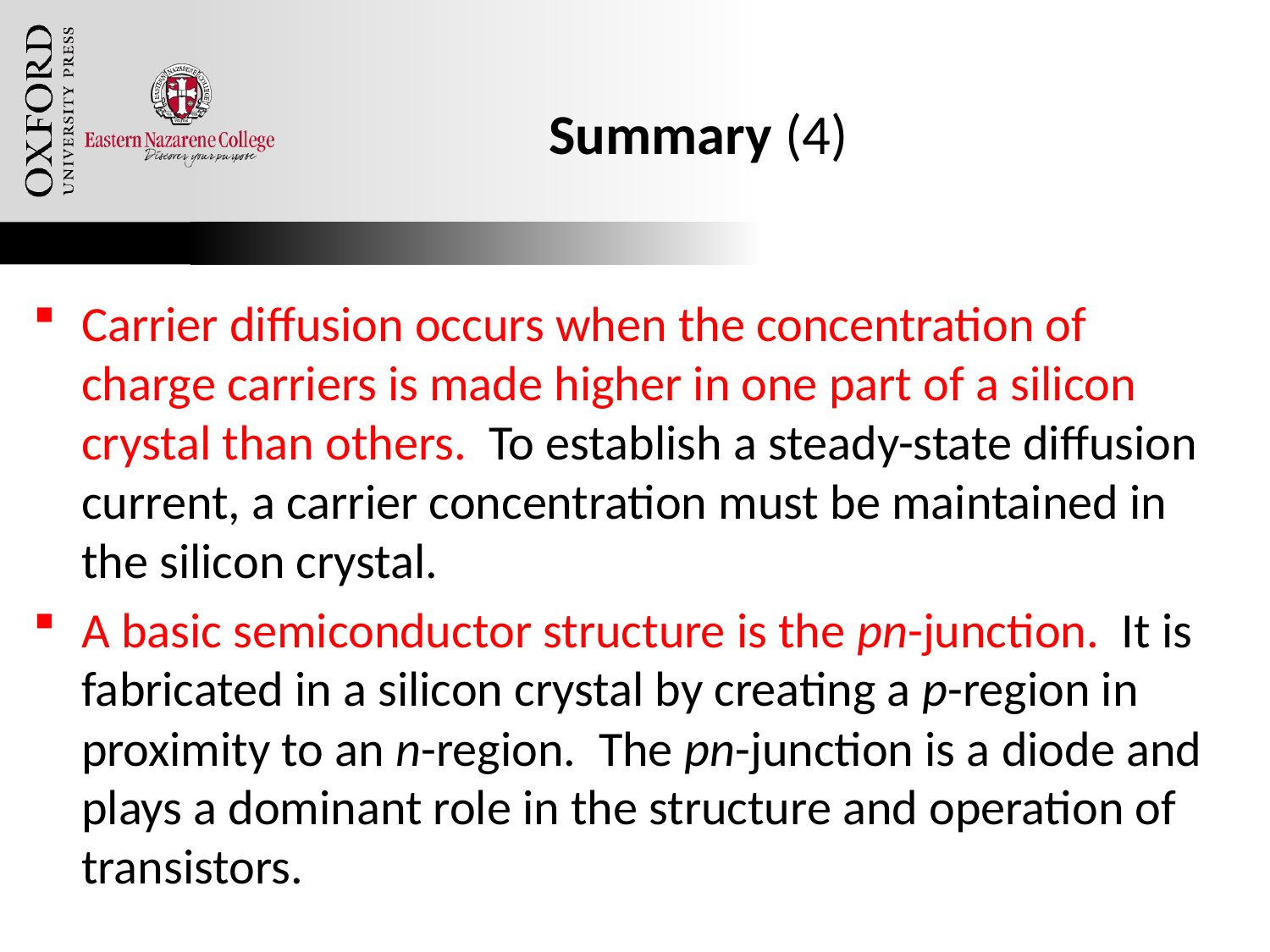

# Summary (4)
Carrier diffusion occurs when the concentration of charge carriers is made higher in one part of a silicon crystal than others.  To establish a steady-state diffusion current, a carrier concentration must be maintained in the silicon crystal.
A basic semiconductor structure is the pn-junction.  It is fabricated in a silicon crystal by creating a p-region in proximity to an n-region.  The pn-junction is a diode and plays a dominant role in the structure and operation of transistors.

Oxford University Publishing
Microelectronic Circuits by Adel S. Sedra and Kenneth C. Smith (0195323033)
107